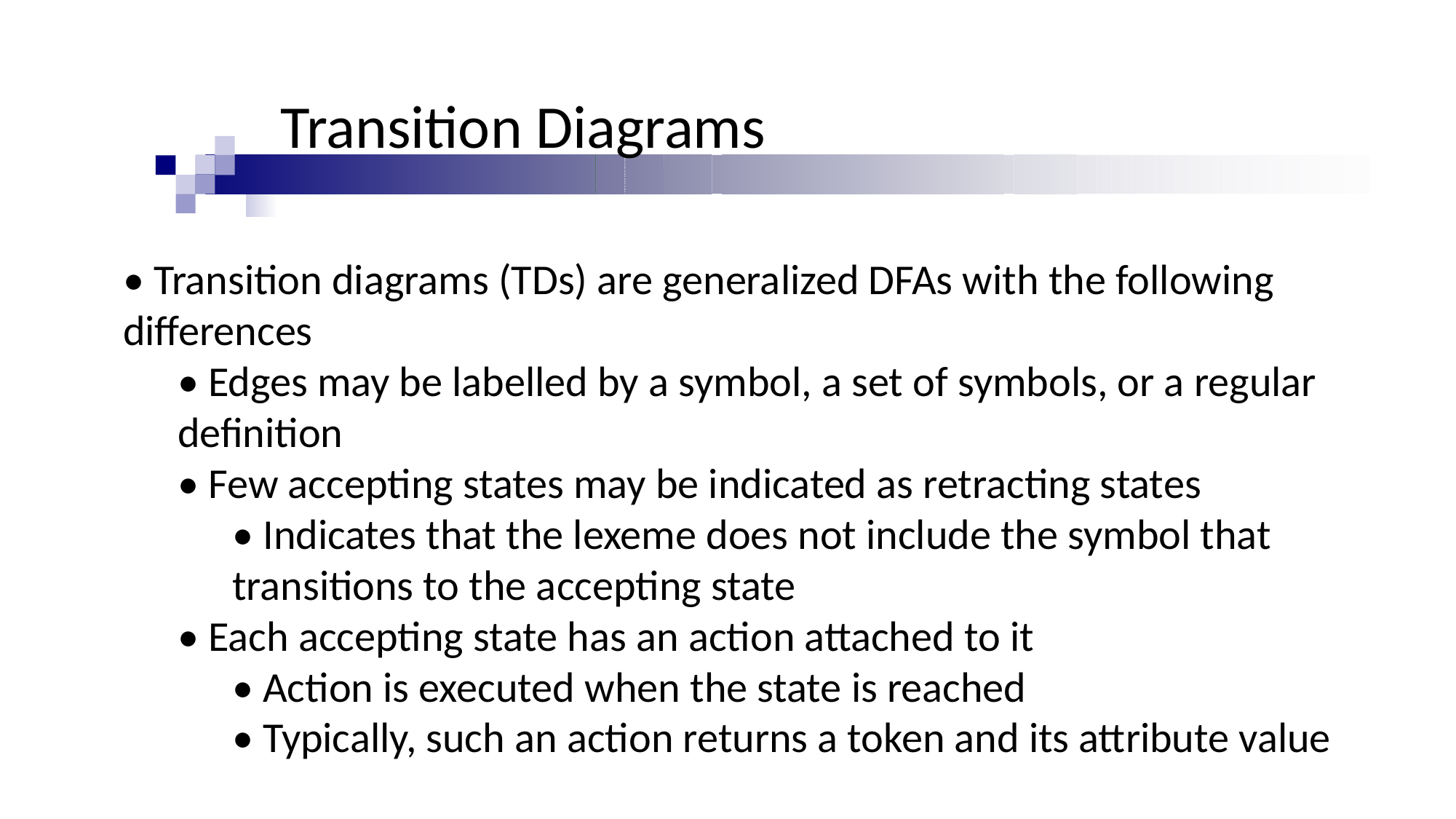

# Transition Diagrams

• Transition diagrams (TDs) are generalized DFAs with the following differences
• Edges may be labelled by a symbol, a set of symbols, or a regular definition
• Few accepting states may be indicated as retracting states
• Indicates that the lexeme does not include the symbol that transitions to the accepting state
• Each accepting state has an action attached to it
• Action is executed when the state is reached
• Typically, such an action returns a token and its attribute value